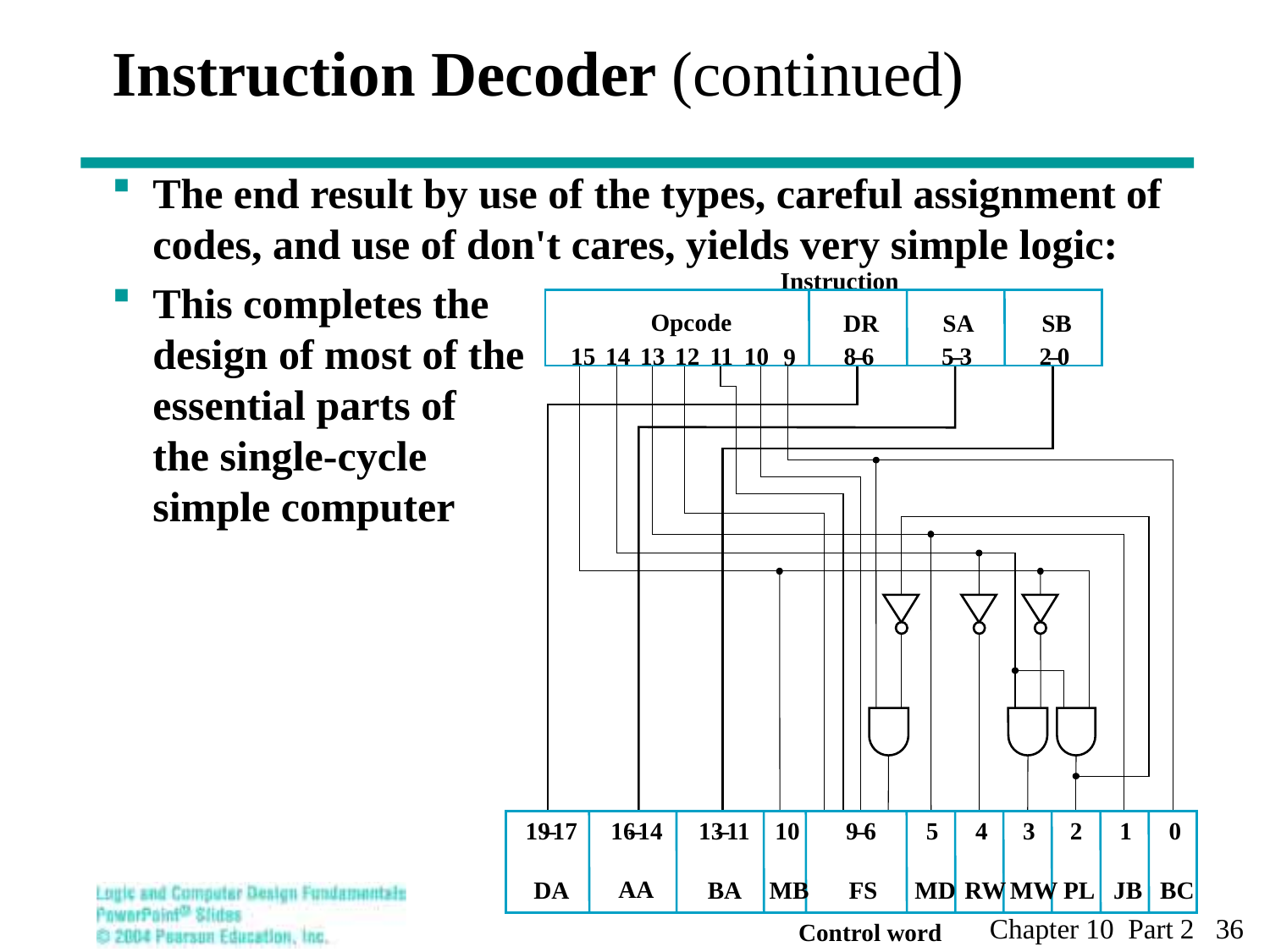

# Instruction Decoder (continued)
The end result by use of the types, careful assignment of codes, and use of don't cares, yields very simple logic:
This completes the
design of most of the
essential parts of
the single-cycle
simple computer

Instruction

Opcode
DR
SA
SB
5
–
3
8
–
6
2
–
0
15
14
13
12
11
10
9

16
–
14
19
–
17
13
–
11
10
9
–
6
5
4
3
2
1
0
AA
DA
BA
MB
FS
MD
RW
MW
PL
JB
BC
Control word
Chapter 10  Part 2   36